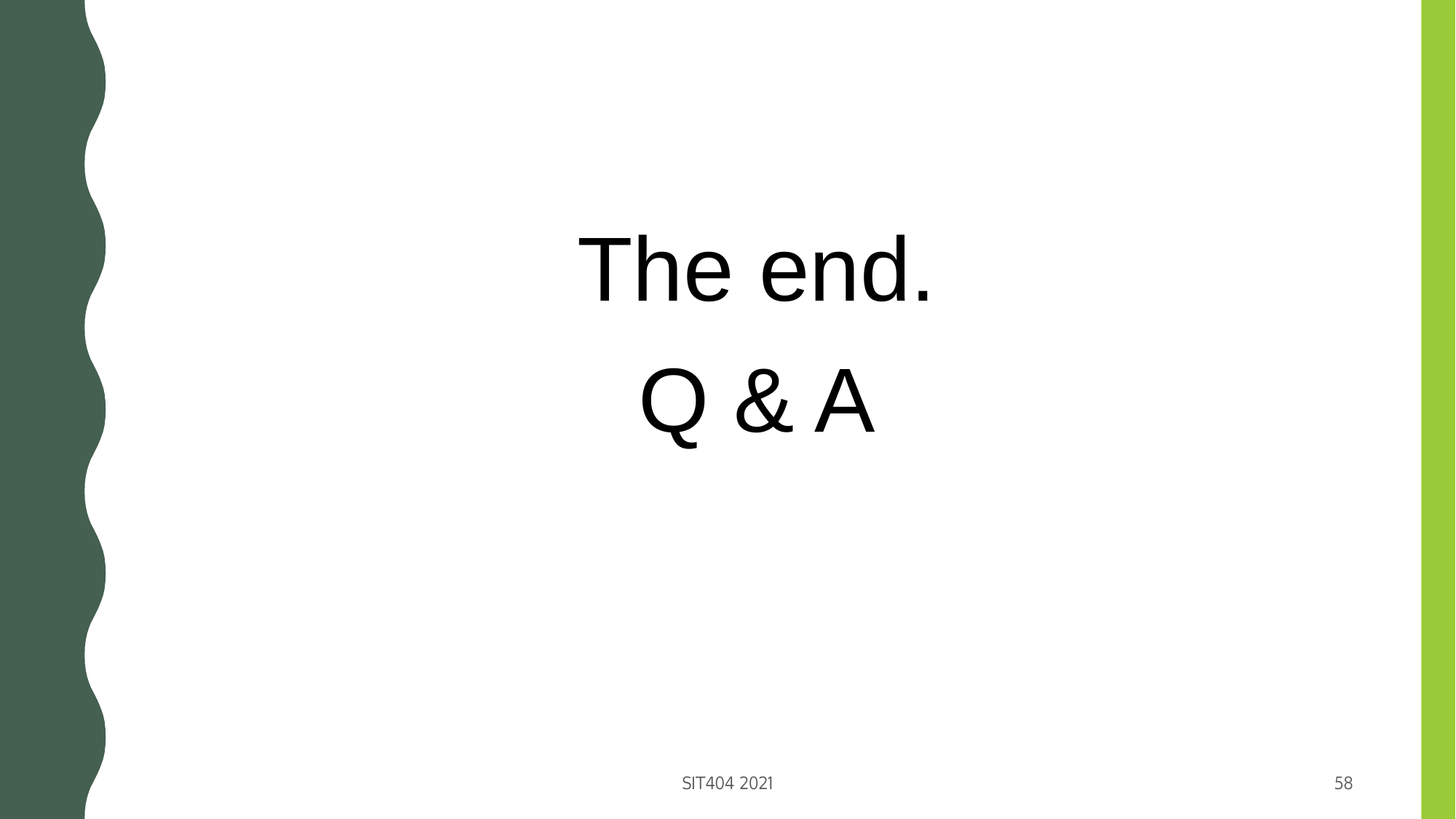

The end.
Q & A
SIT404 2021
58